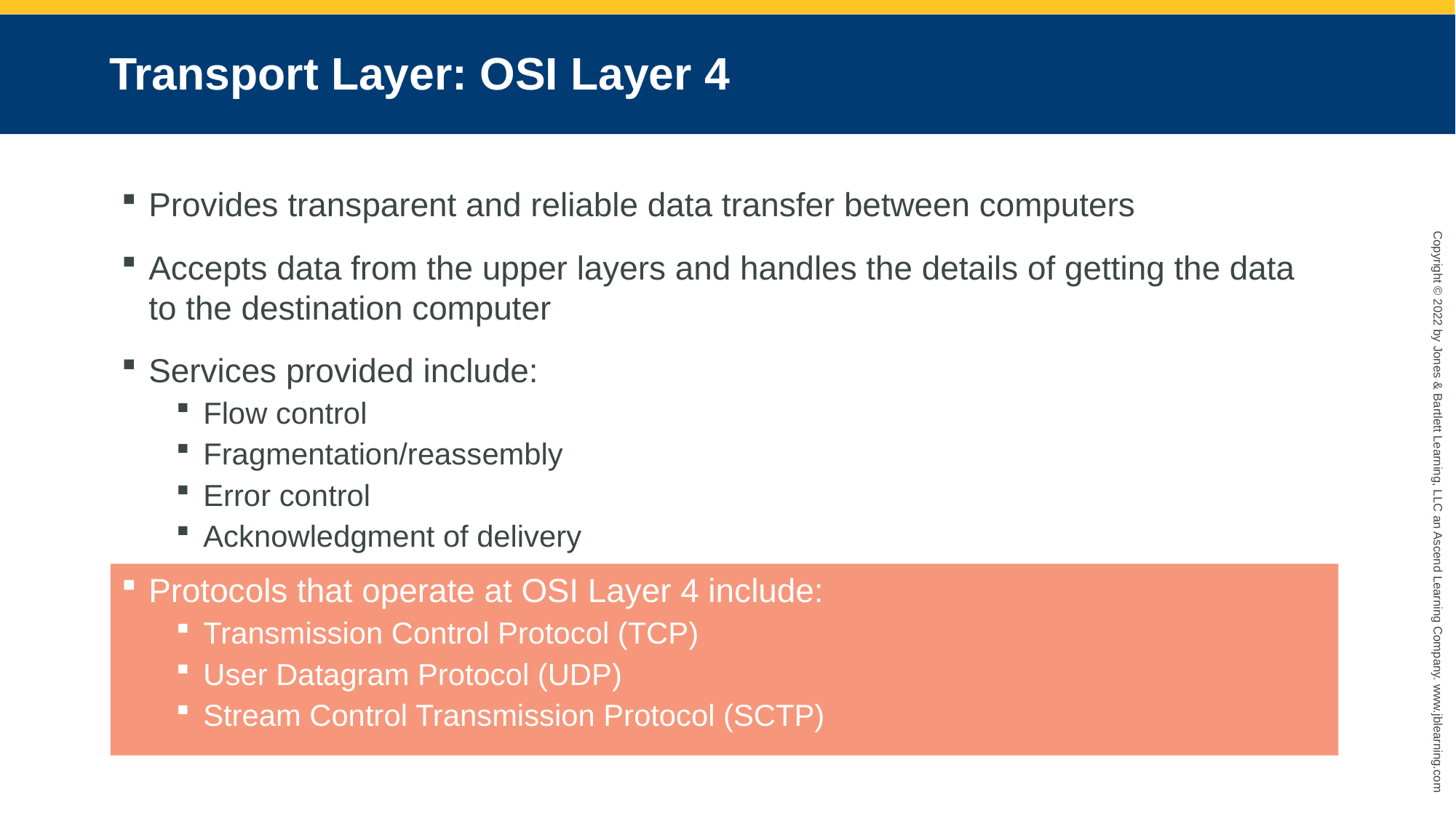

# Transport Layer: OSI Layer 4
Provides transparent and reliable data transfer between computers
Accepts data from the upper layers and handles the details of getting the data to the destination computer
Services provided include:
Flow control
Fragmentation/reassembly
Error control
Acknowledgment of delivery

Protocols that operate at OSI Layer 4 include:
Transmission Control Protocol (TCP)
User Datagram Protocol (UDP)
Stream Control Transmission Protocol (SCTP)